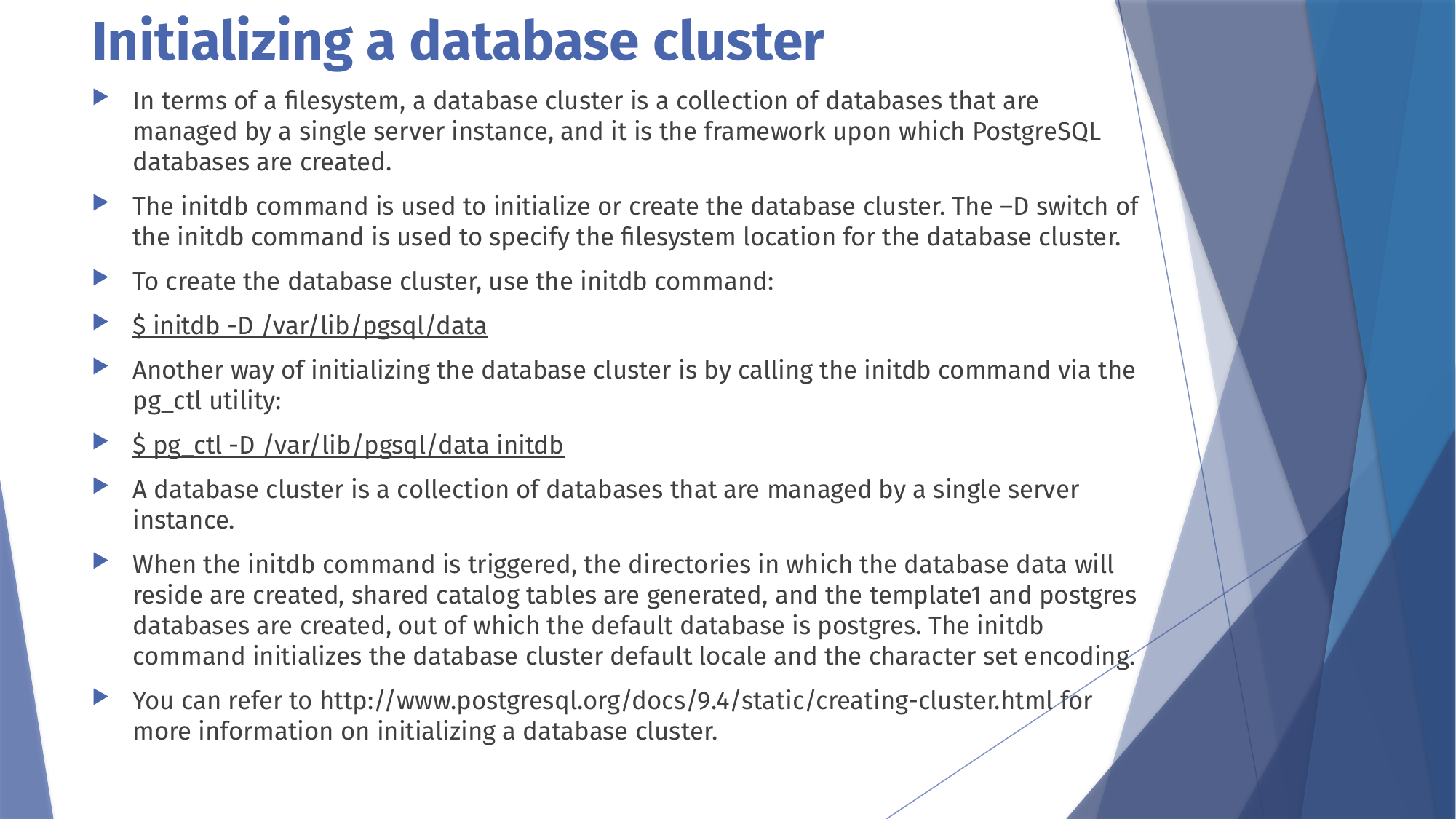

# Initializing a database cluster
In terms of a filesystem, a database cluster is a collection of databases that are managed by a single server instance, and it is the framework upon which PostgreSQL databases are created.
The initdb command is used to initialize or create the database cluster. The –D switch of the initdb command is used to specify the filesystem location for the database cluster.
To create the database cluster, use the initdb command:
$ initdb -D /var/lib/pgsql/data
Another way of initializing the database cluster is by calling the initdb command via the pg_ctl utility:
$ pg_ctl -D /var/lib/pgsql/data initdb
A database cluster is a collection of databases that are managed by a single server instance.
When the initdb command is triggered, the directories in which the database data will reside are created, shared catalog tables are generated, and the template1 and postgres databases are created, out of which the default database is postgres. The initdb command initializes the database cluster default locale and the character set encoding.
You can refer to http://www.postgresql.org/docs/9.4/static/creating-cluster.html for more information on initializing a database cluster.